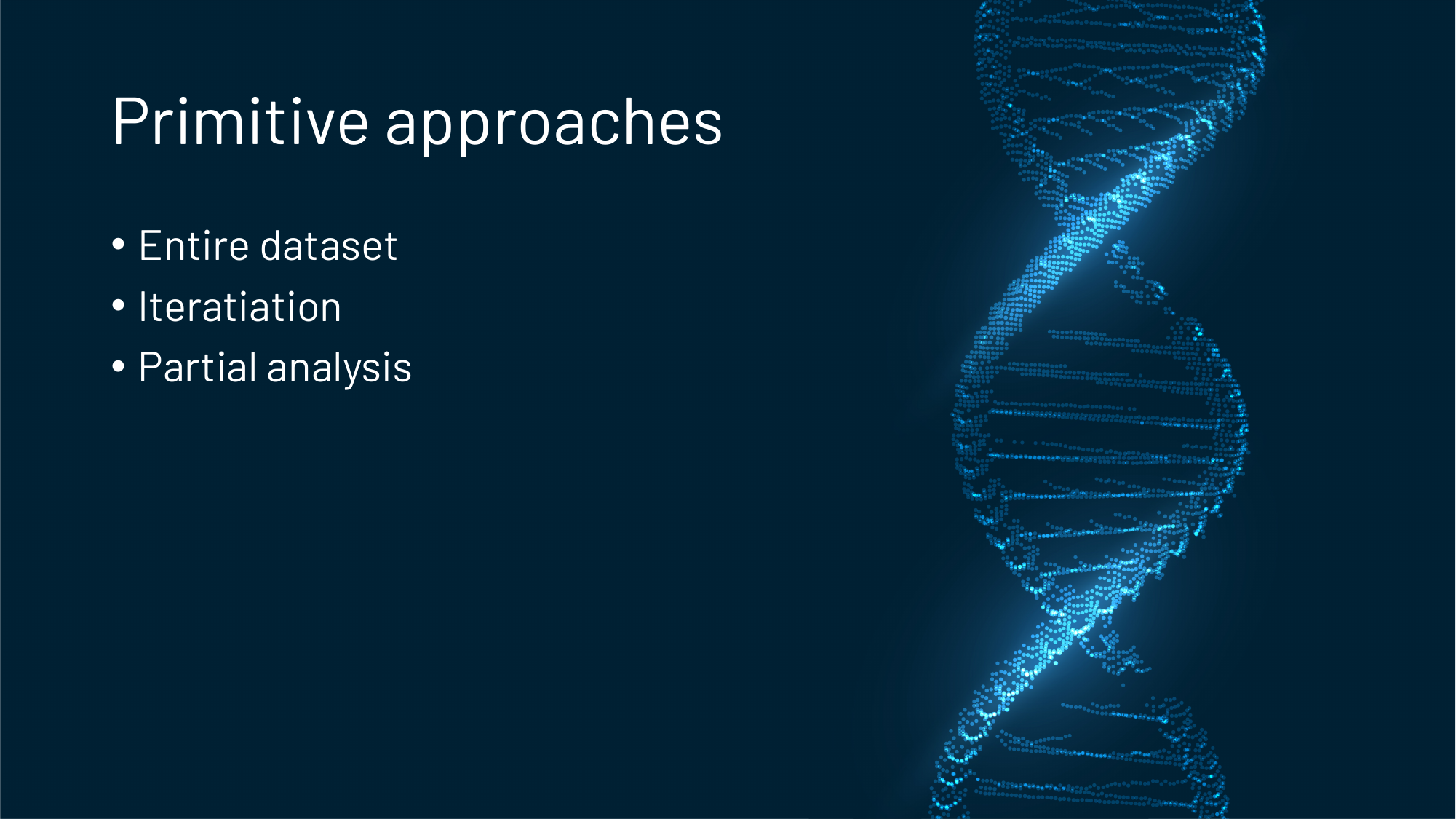

# Primitive approaches
Entire dataset
Iteratiation
Partial analysis